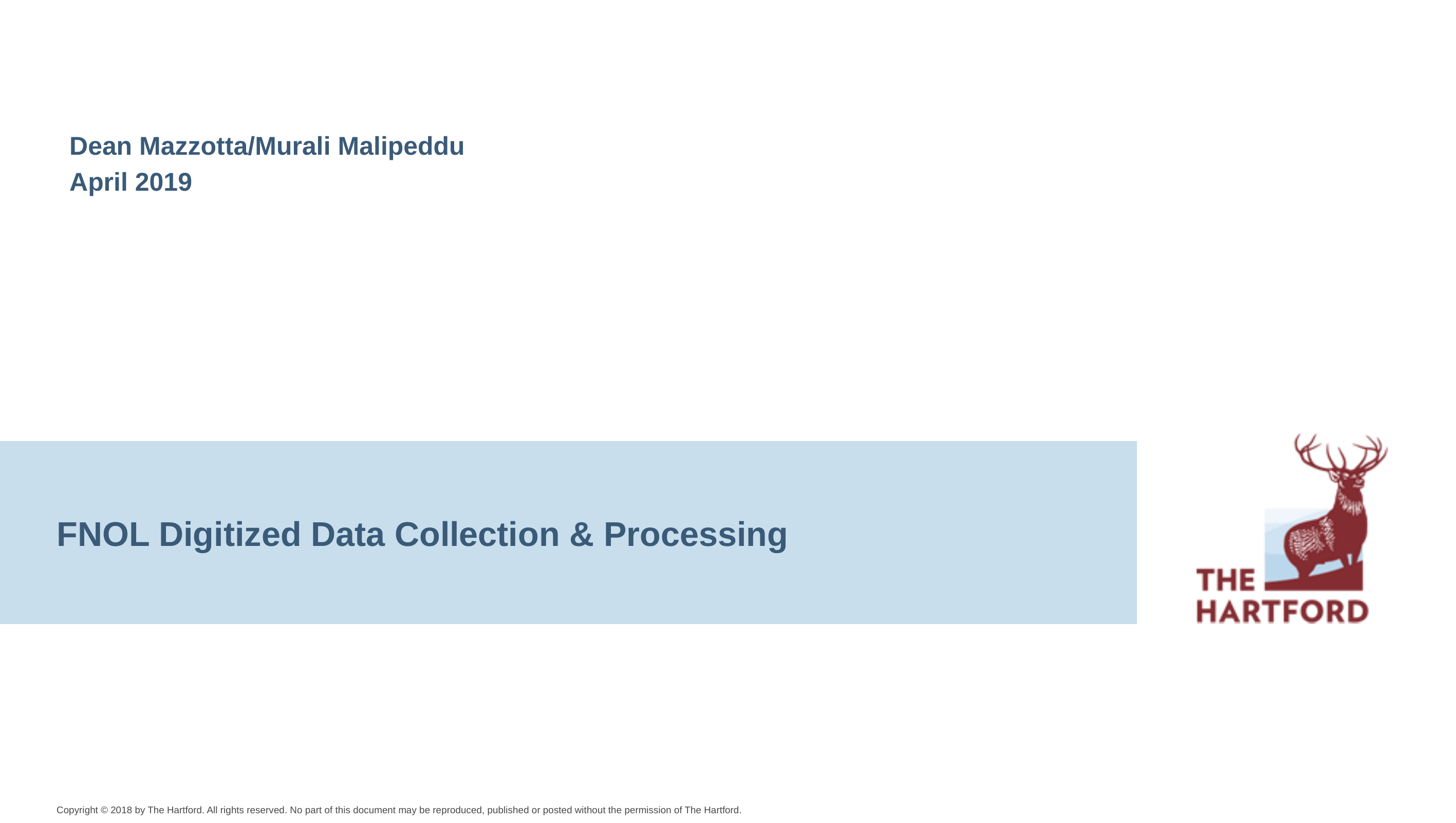

Dean Mazzotta/Murali Malipeddu
April 2019
# FNOL Digitized Data Collection & Processing